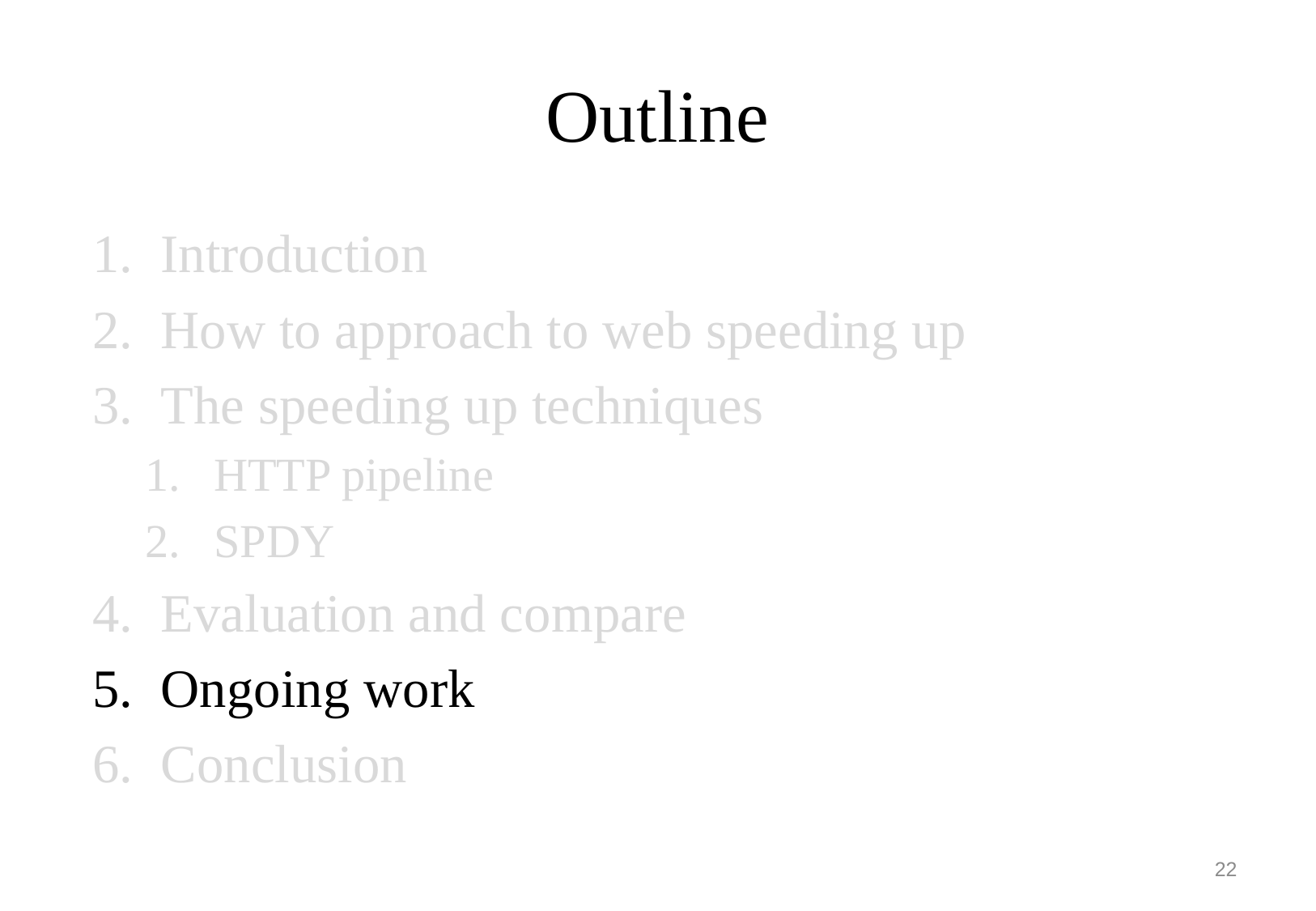

# Outline
Introduction
How to approach to web speeding up
The speeding up techniques
HTTP pipeline
SPDY
Evaluation and compare
Ongoing work
Conclusion

22